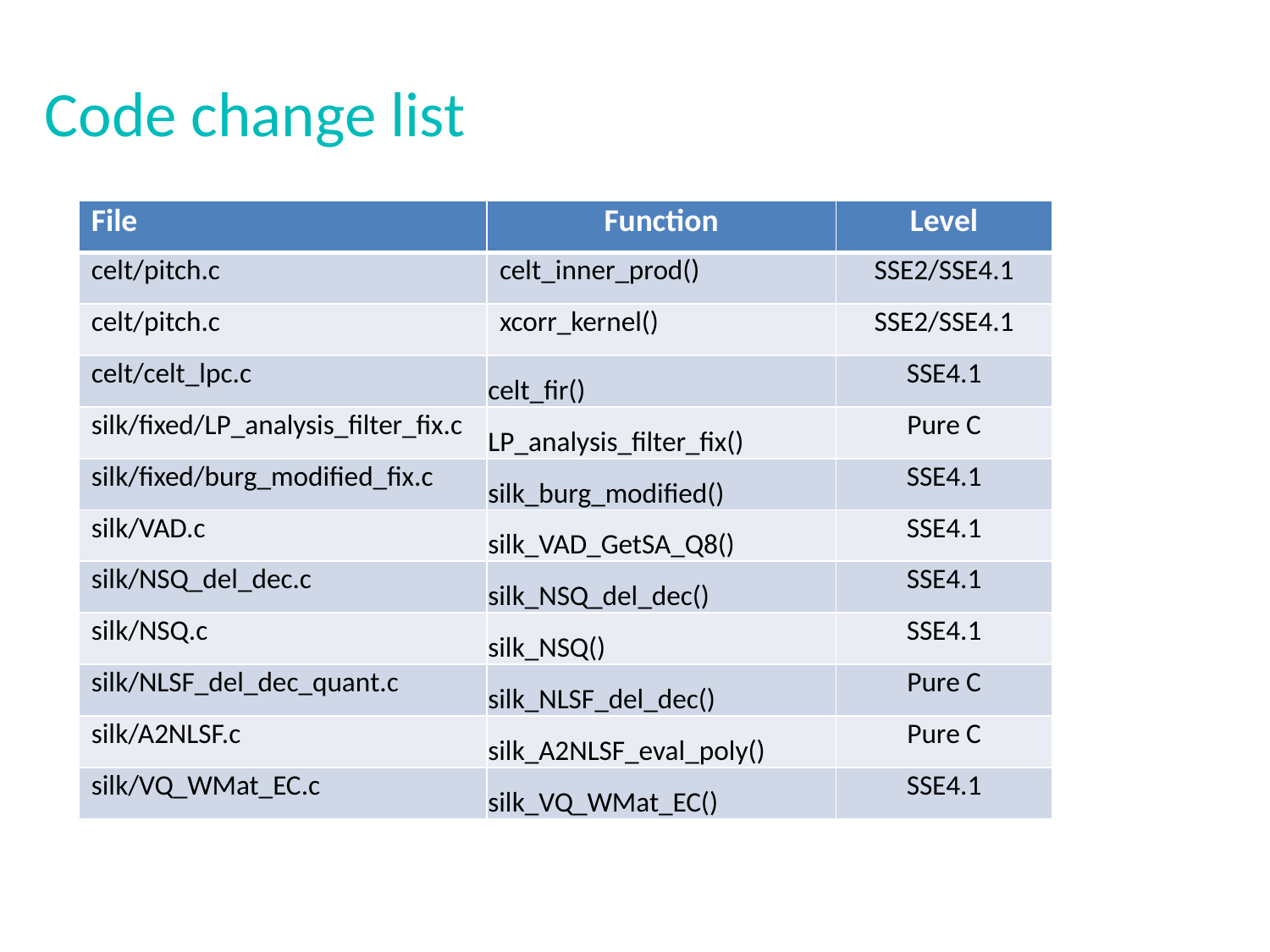

# Code change list
| File | Function | Level |
| --- | --- | --- |
| celt/pitch.c | celt\_inner\_prod() | SSE2/SSE4.1 |
| celt/pitch.c | xcorr\_kernel() | SSE2/SSE4.1 |
| celt/celt\_lpc.c | celt\_fir() | SSE4.1 |
| silk/fixed/LP\_analysis\_filter\_fix.c | LP\_analysis\_filter\_fix() | Pure C |
| silk/fixed/burg\_modified\_fix.c | silk\_burg\_modified() | SSE4.1 |
| silk/VAD.c | silk\_VAD\_GetSA\_Q8() | SSE4.1 |
| silk/NSQ\_del\_dec.c | silk\_NSQ\_del\_dec() | SSE4.1 |
| silk/NSQ.c | silk\_NSQ() | SSE4.1 |
| silk/NLSF\_del\_dec\_quant.c | silk\_NLSF\_del\_dec() | Pure C |
| silk/A2NLSF.c | silk\_A2NLSF\_eval\_poly() | Pure C |
| silk/VQ\_WMat\_EC.c | silk\_VQ\_WMat\_EC() | SSE4.1 |